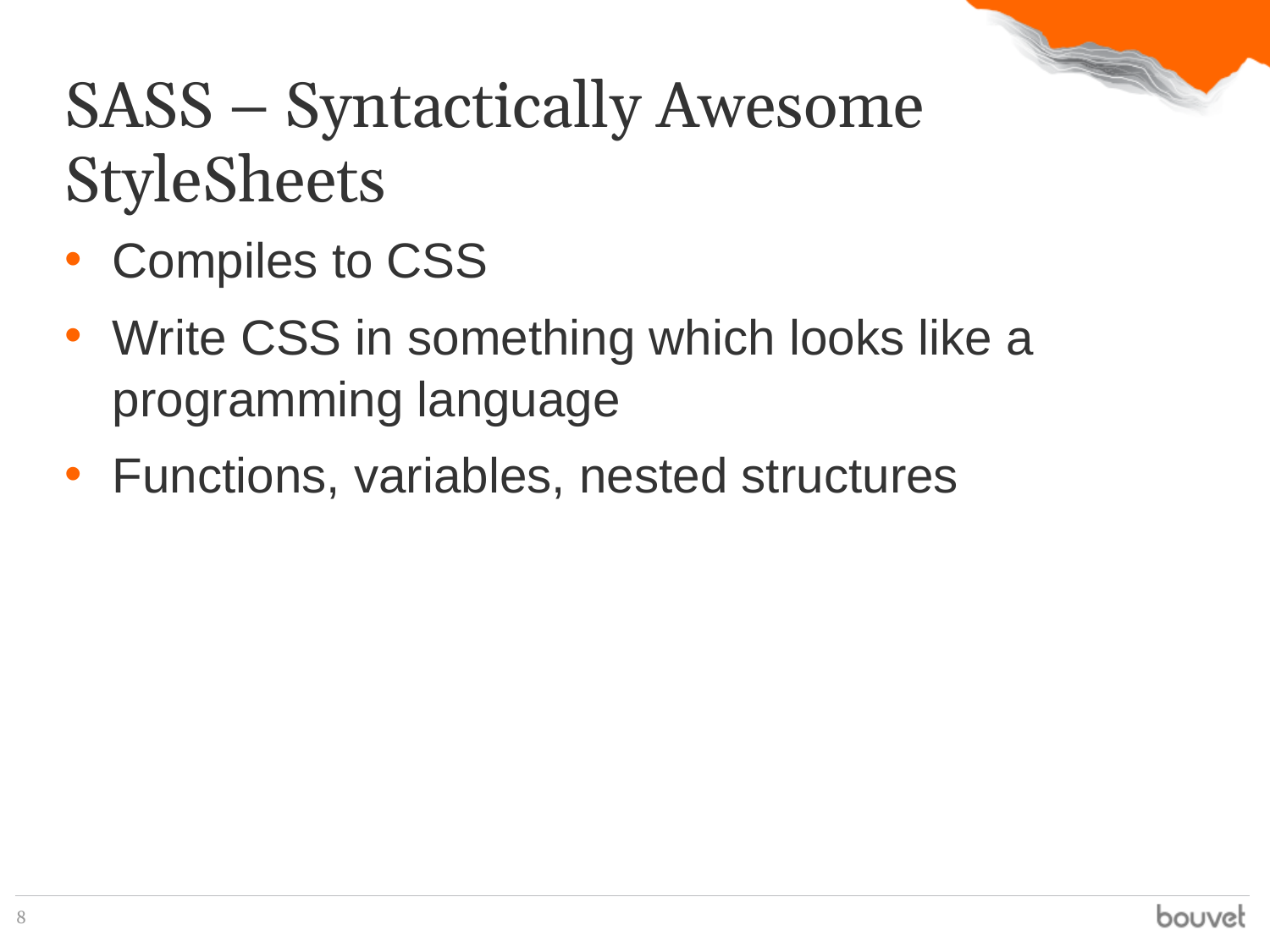

# SASS – Syntactically Awesome StyleSheets
Compiles to CSS
Write CSS in something which looks like a programming language
Functions, variables, nested structures
8